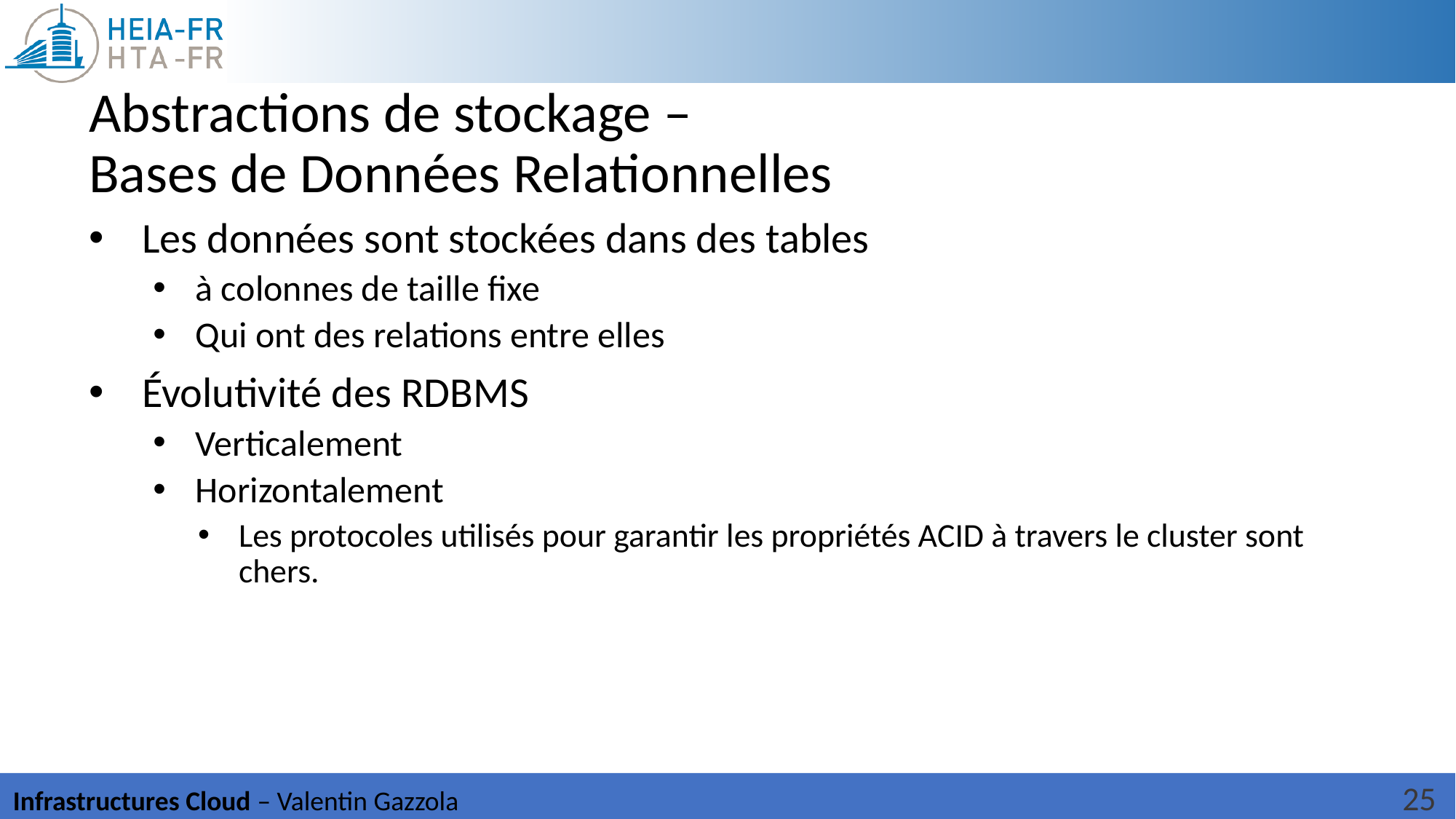

# Abstractions de stockage – Bases de Données Relationnelles
Les données sont stockées dans des tables
à colonnes de taille fixe
Qui ont des relations entre elles
Évolutivité des RDBMS
Verticalement
Horizontalement
Les protocoles utilisés pour garantir les propriétés ACID à travers le cluster sont chers.
25